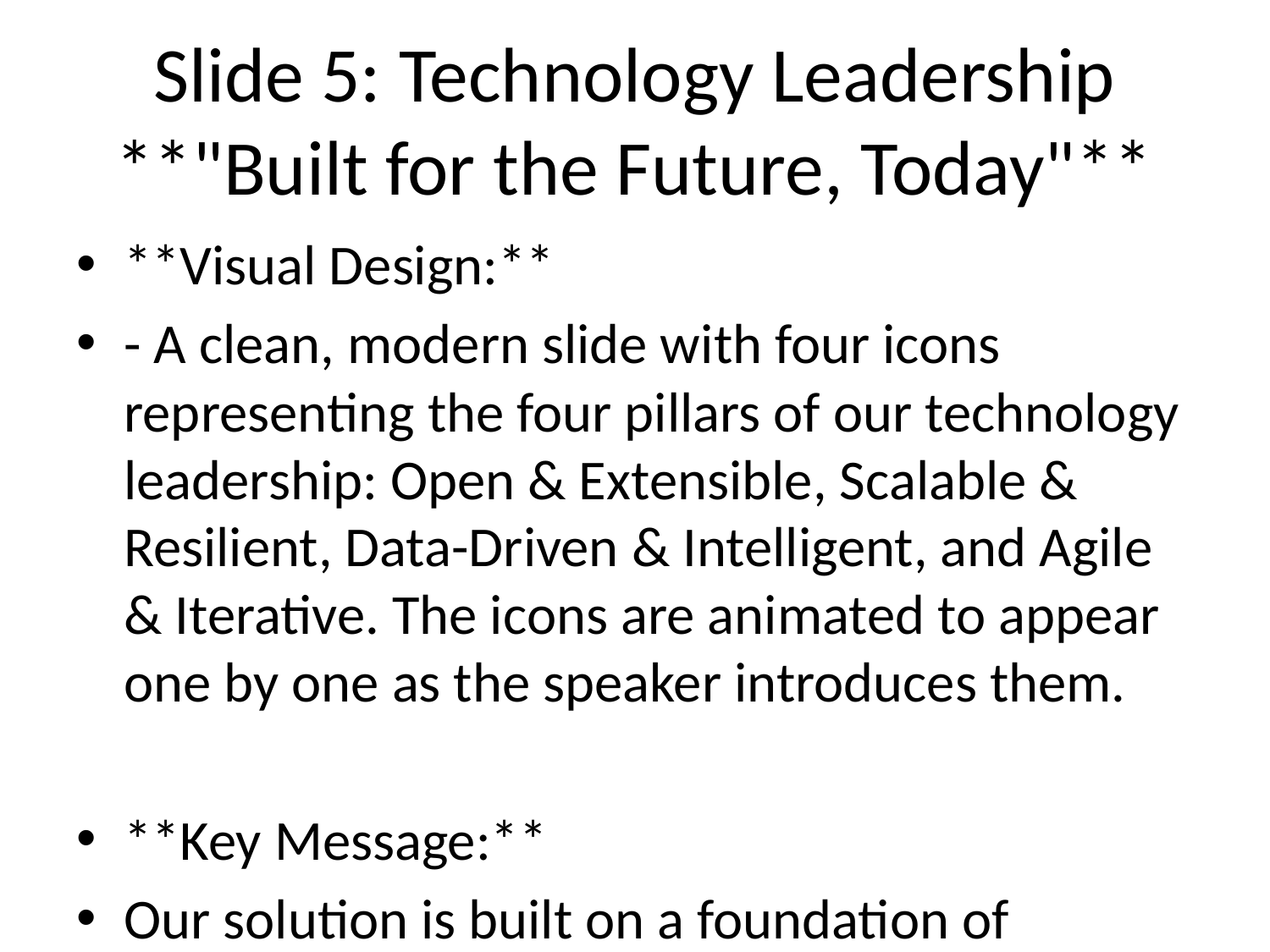

# Slide 5: Technology Leadership
**"Built for the Future, Today"**
**Visual Design:**
- A clean, modern slide with four icons representing the four pillars of our technology leadership: Open & Extensible, Scalable & Resilient, Data-Driven & Intelligent, and Agile & Iterative. The icons are animated to appear one by one as the speaker introduces them.

**Key Message:**
Our solution is built on a foundation of modern, flexible, and future-proof technology principles.

**Script:**
"Our Digital Twin is not just a piece of software; it's a platform for innovation. It's built on a foundation of four key principles:

1.  **Open & Extensible:** We use open standards and a modular architecture, which allows for seamless integration with your existing systems and for the addition of new capabilities over time.
2.  **Scalable & Resilient:** Our solution is built on a cloud-native architecture that is designed to scale with your needs and to be resilient to failures.
3.  **Data-Driven & Intelligent:** We leverage the latest advances in AI and machine learning to turn your data into actionable insights.
4.  **Agile & Iterative:** We use an agile development methodology, which allows us to deliver value quickly and to adapt to your changing needs.

These four principles ensure that our solution is not just a one-off fix, but a long-term platform for growth and innovation."